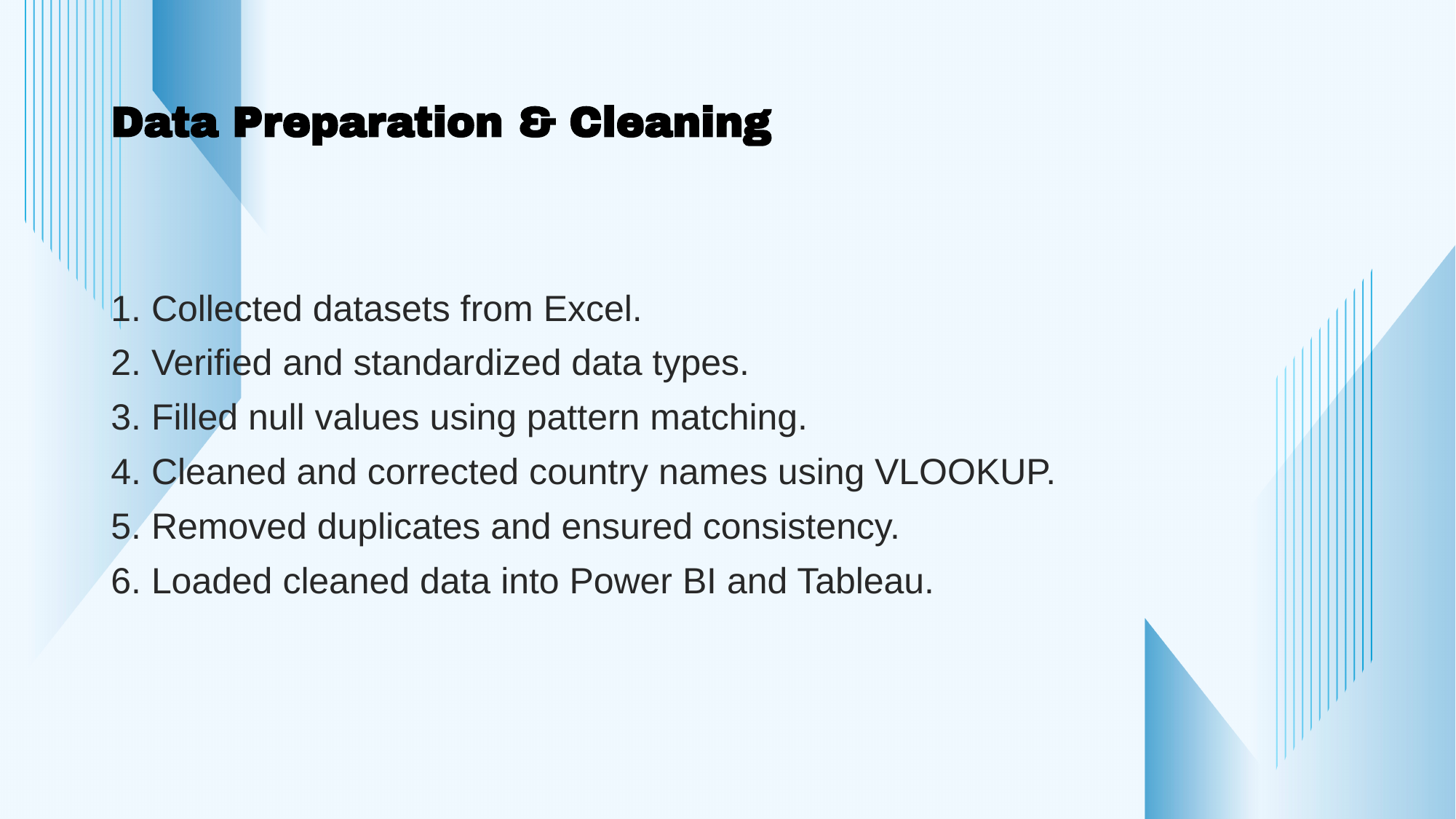

# Data Preparation & Cleaning

1. Collected datasets from Excel.
2. Verified and standardized data types.
3. Filled null values using pattern matching.
4. Cleaned and corrected country names using VLOOKUP.
5. Removed duplicates and ensured consistency.
6. Loaded cleaned data into Power BI and Tableau.